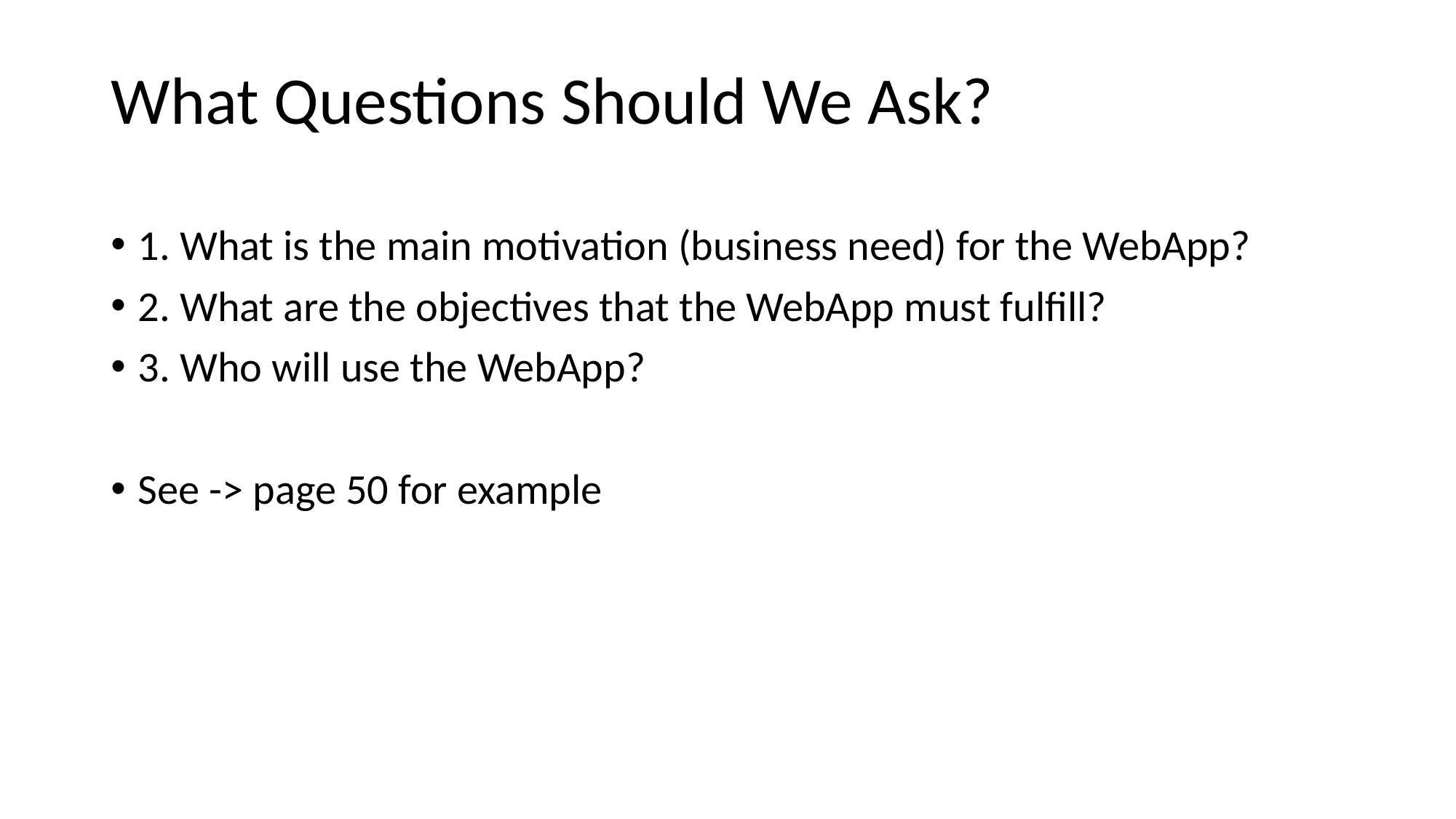

# What Questions Should We Ask?
1. What is the main motivation (business need) for the WebApp?
2. What are the objectives that the WebApp must fulfill?
3. Who will use the WebApp?

See -> page 50 for example